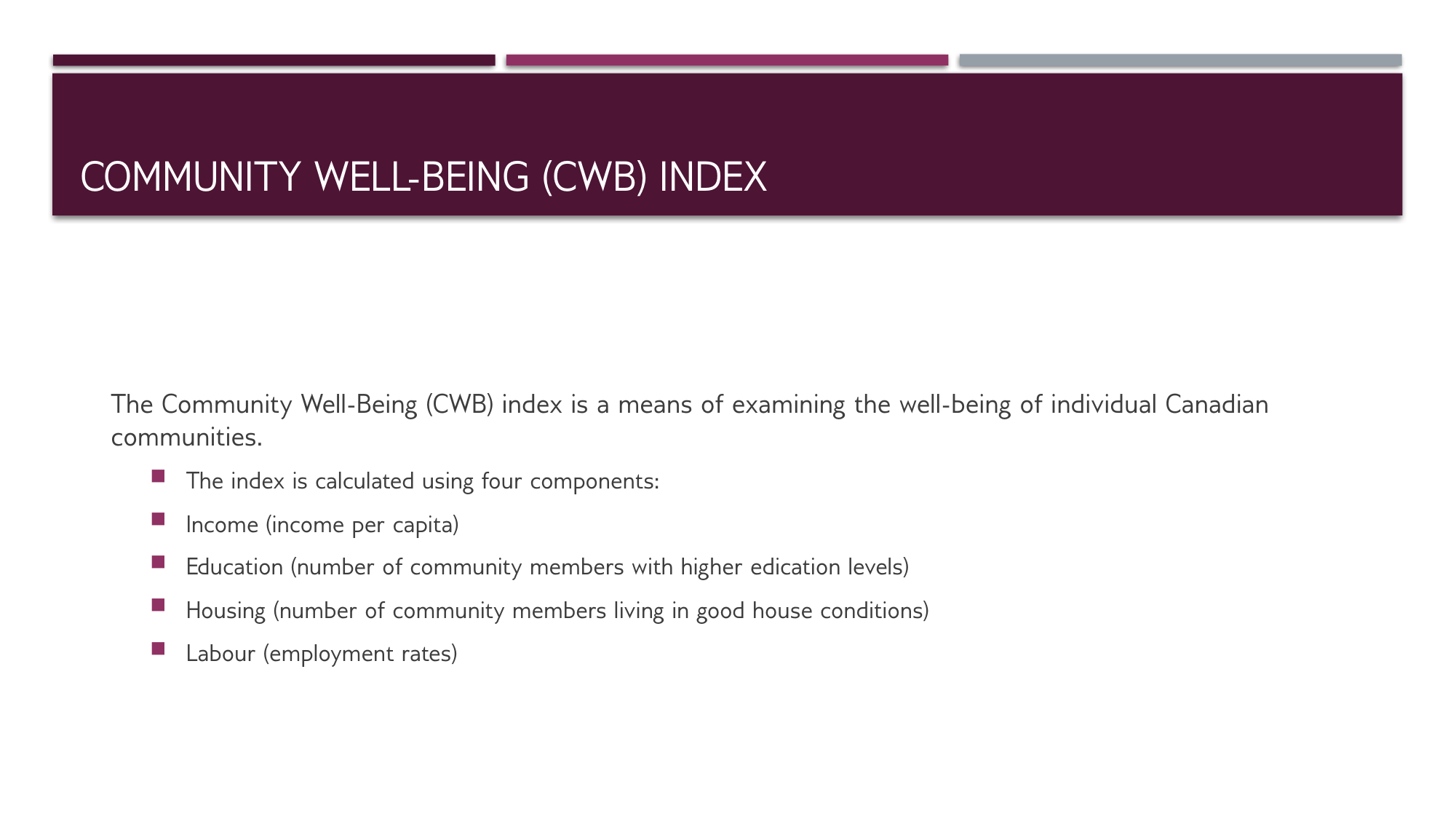

# Community Well-Being (CWB) Index
The Community Well-Being (CWB) index is a means of examining the well-being of individual Canadian communities.
The index is calculated using four components:
Income (income per capita)
Education (number of community members with higher edication levels)
Housing (number of community members living in good house conditions)
Labour (employment rates)